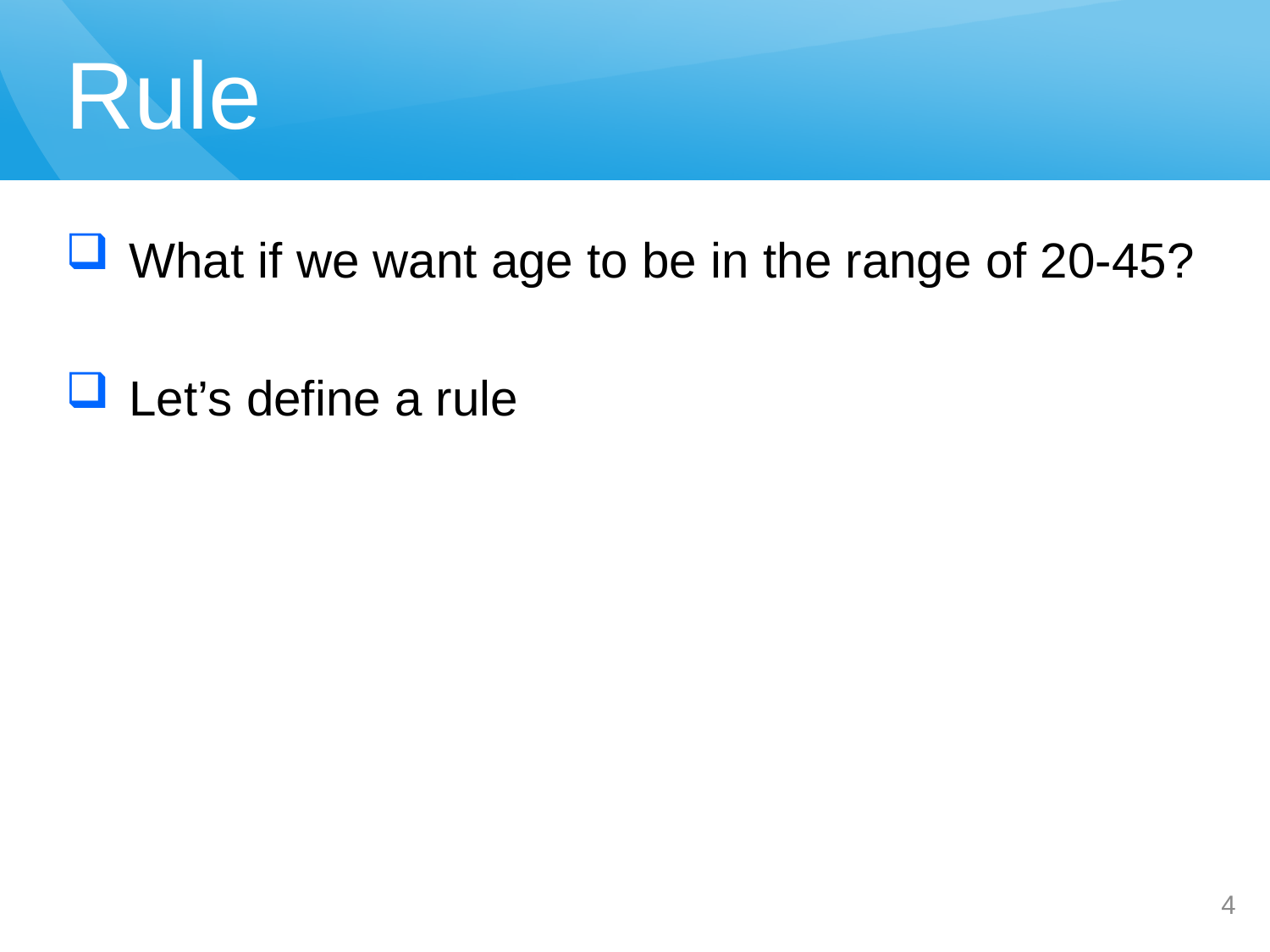

# Rule
What if we want age to be in the range of 20-45?

Let’s define a rule
4